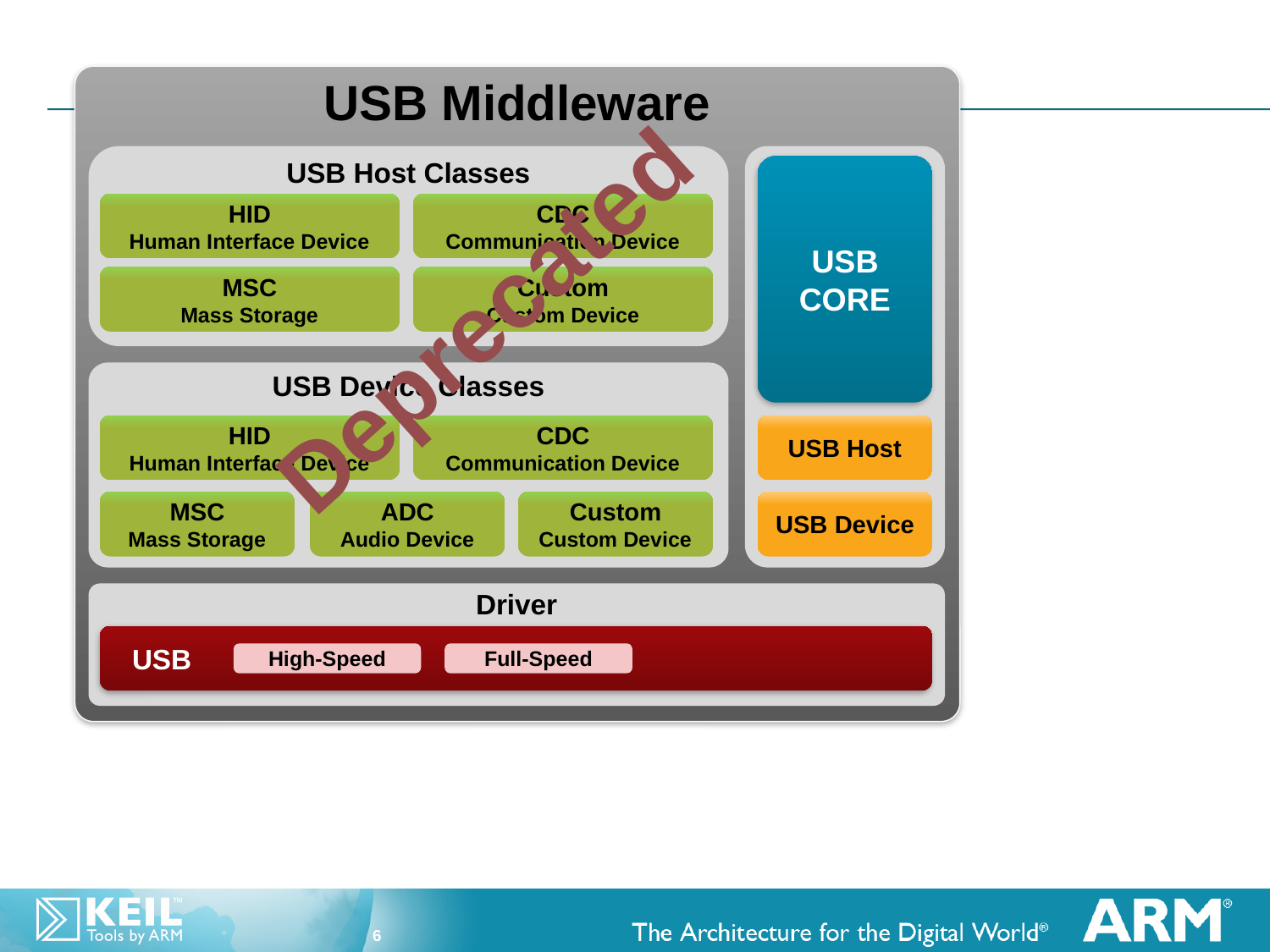

USB Middleware
USB Host Classes

USB CORE
HID
Human Interface Device
CDC
Communication Device
Deprecated
MSC
Mass Storage
Custom
Custom Device
USB Device Classes
HID
Human Interface Device
CDC
Communication Device
USB Host
MSC
Mass Storage
ADC
Audio Device
Custom
Custom Device
USB Device
Driver
USB
High-Speed
Full-Speed